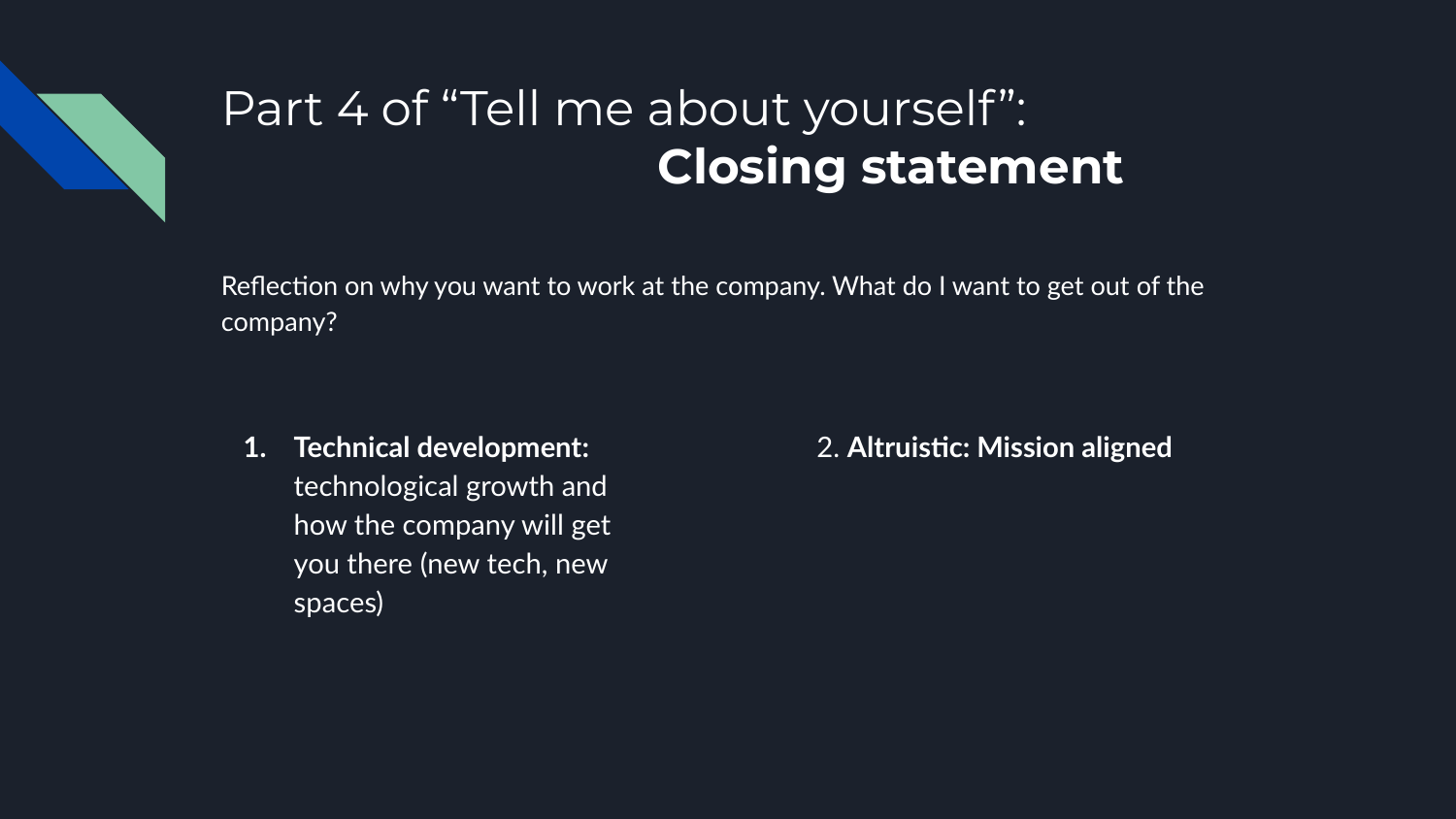

# Part 4 of “Tell me about yourself”:
Closing statement
Reflection on why you want to work at the company. What do I want to get out of the company?
Technical development: technological growth and how the company will get you there (new tech, new spaces)

2. Altruistic: Mission aligned